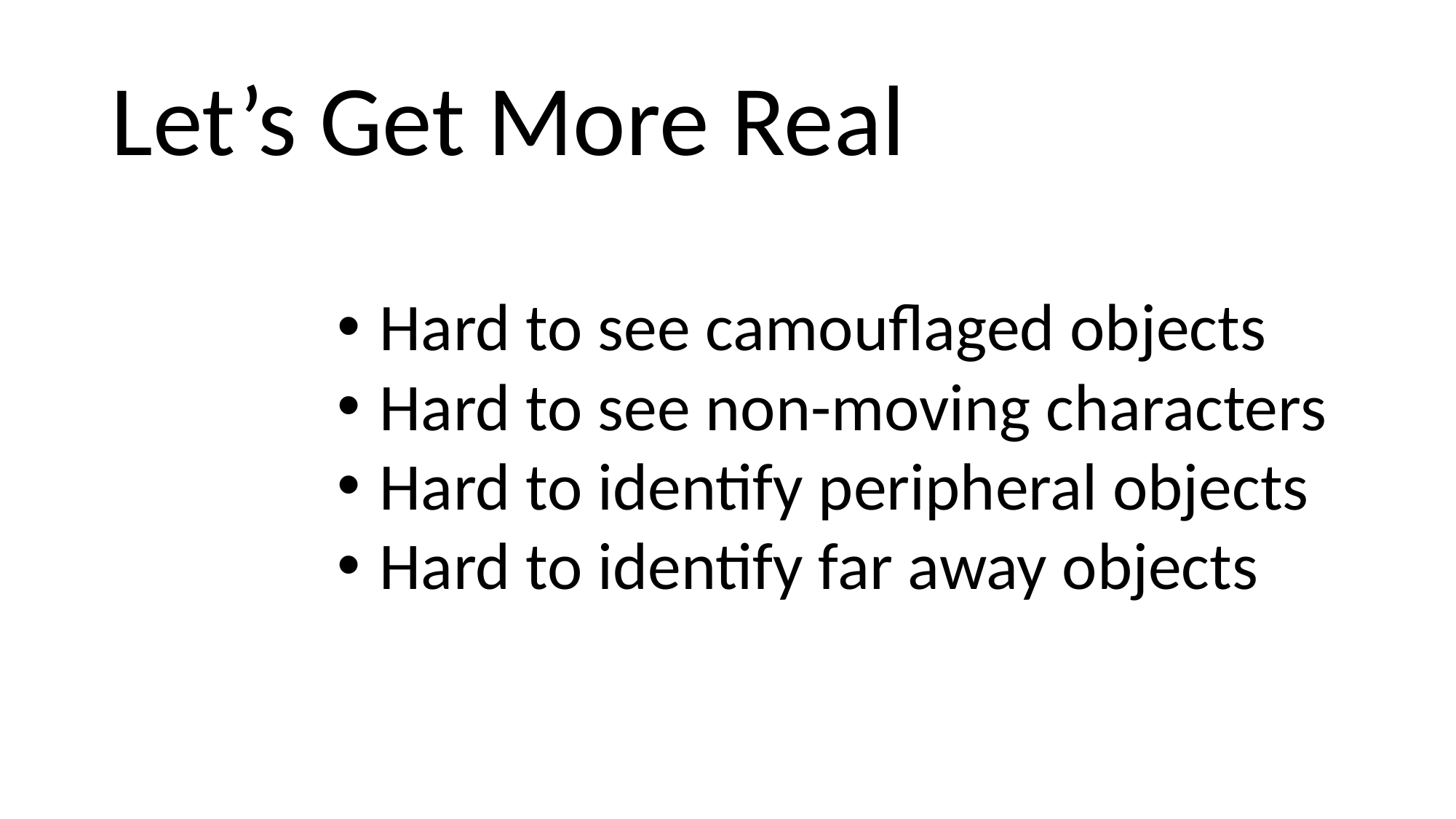

# Let’s Get More Real
 Hard to see camouflaged objects
 Hard to see non-moving characters
 Hard to identify peripheral objects
 Hard to identify far away objects